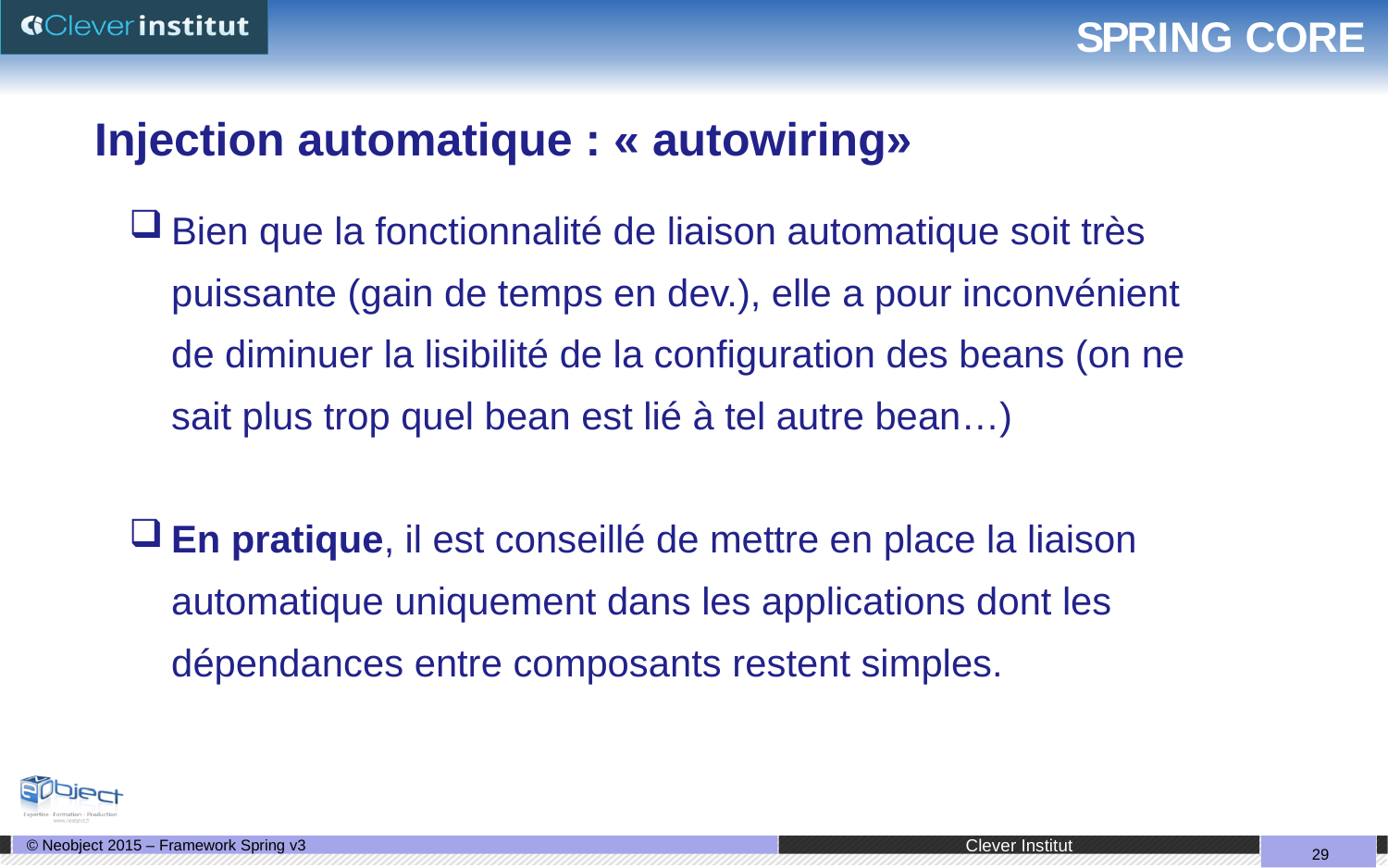

# SPRING CORE
Injection automatique : « autowiring»
Bien que la fonctionnalité de liaison automatique soit très puissante (gain de temps en dev.), elle a pour inconvénient de diminuer la lisibilité de la conﬁguration des beans (on ne sait plus trop quel bean est lié à tel autre bean…)

En pratique, il est conseillé de mettre en place la liaison automatique uniquement dans les applications dont les dépendances entre composants restent simples.